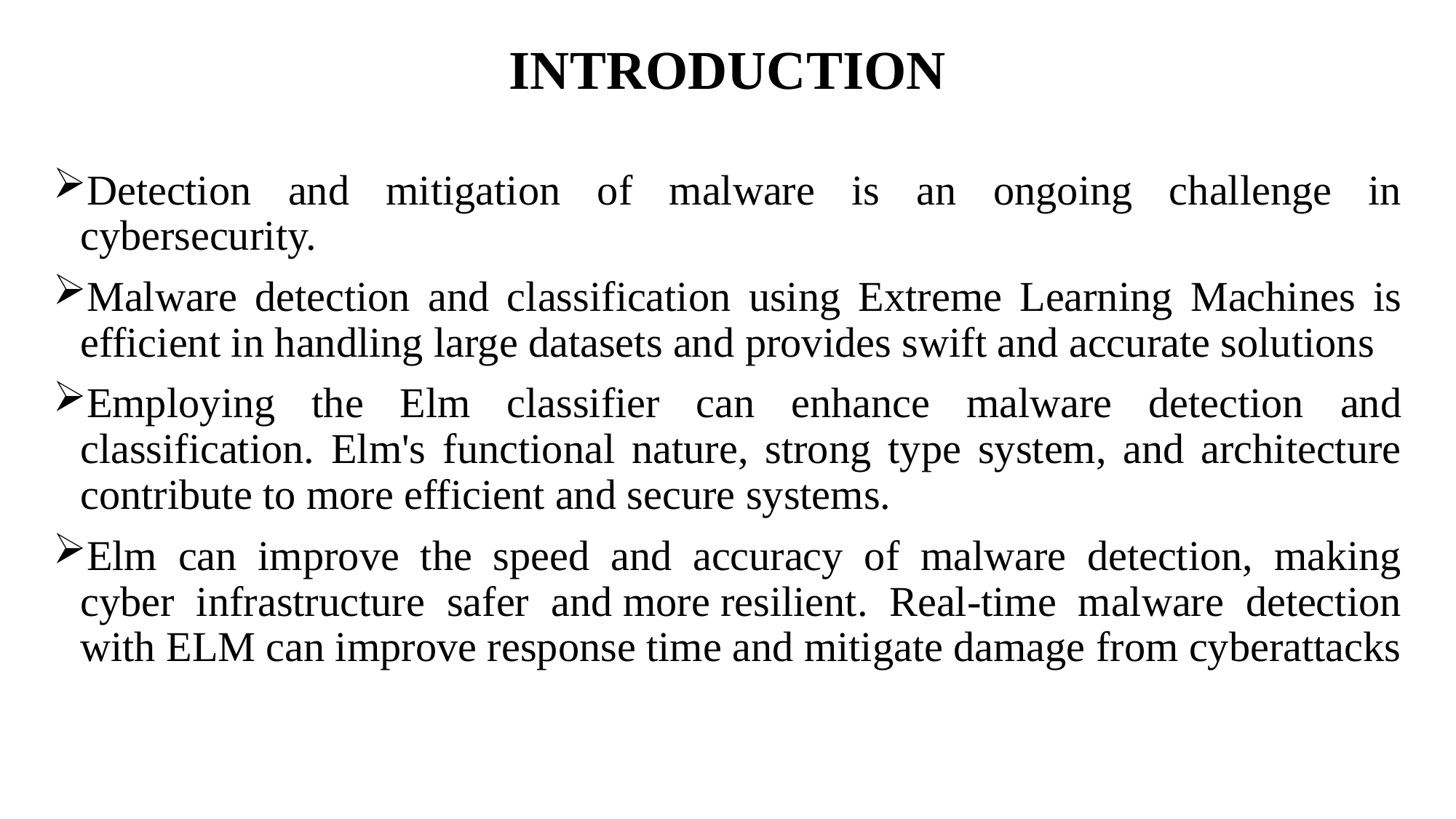

# INTRODUCTION

Detection and mitigation of malware is an ongoing challenge in cybersecurity.
Malware detection and classification using Extreme Learning Machines is efficient in handling large datasets and provides swift and accurate solutions
Employing the Elm classifier can enhance malware detection and classification. Elm's functional nature, strong type system, and architecture contribute to more efficient and secure systems.
Elm can improve the speed and accuracy of malware detection, making cyber infrastructure safer and more resilient. Real-time malware detection with ELM can improve response time and mitigate damage from cyberattacks